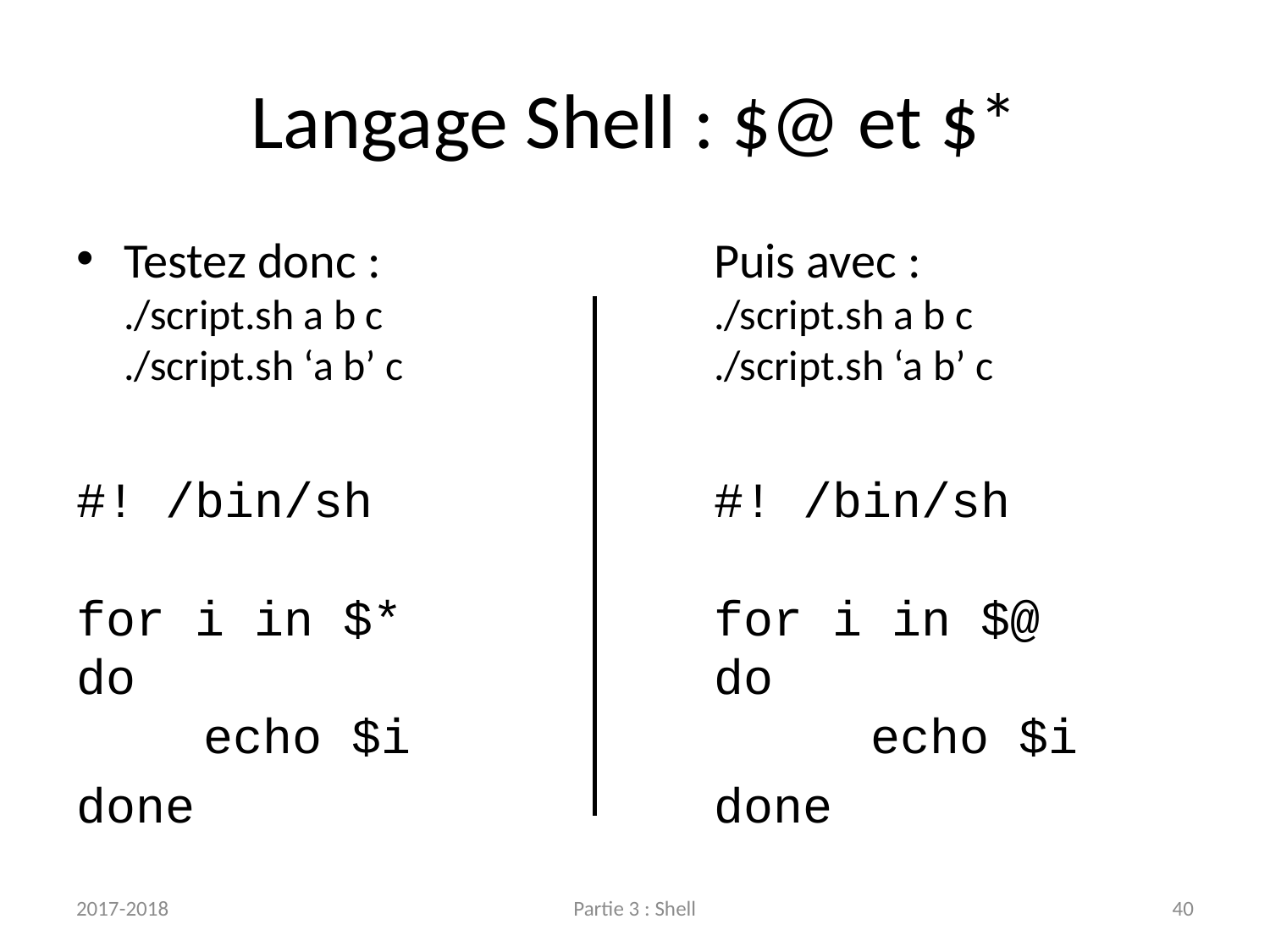

# Langage Shell : $@ et $*
Testez donc :
./script.sh a b c
./script.sh ‘a b’ c

#! /bin/sh
for i in $*
do
	echo $i
done
Puis avec :
./script.sh a b c
./script.sh ‘a b’ c

#! /bin/sh
for i in $@
do
	 echo $i
done
2017-2018
Partie 3 : Shell
40